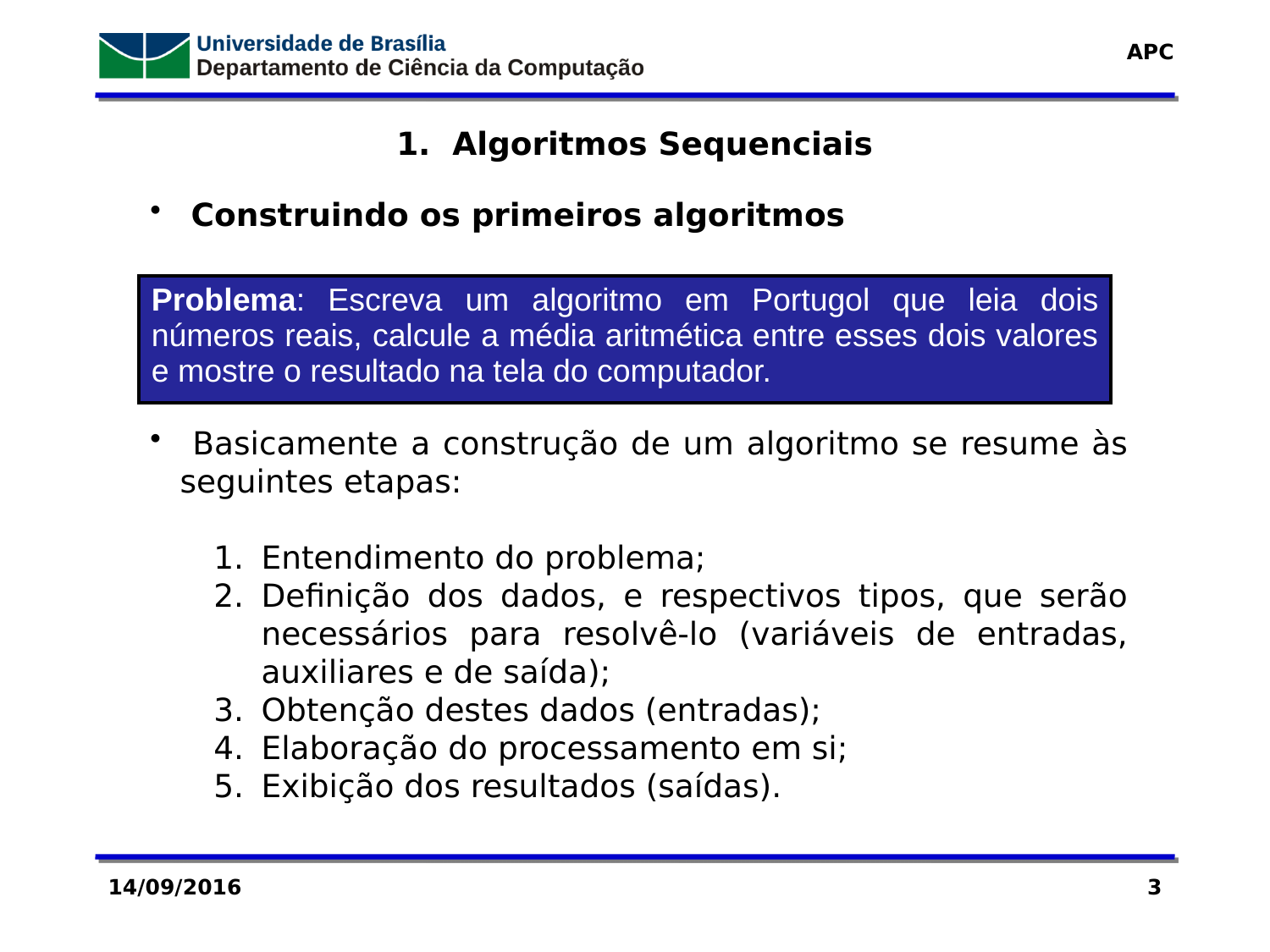

1.  Algoritmos Sequenciais
 Construindo os primeiros algoritmos

 Basicamente a construção de um algoritmo se resume às seguintes etapas:

Entendimento do problema;
Definição dos dados, e respectivos tipos, que serão necessários para resolvê-lo (variáveis de entradas, auxiliares e de saída);
Obtenção destes dados (entradas);
Elaboração do processamento em si;
Exibição dos resultados (saídas).

| Problema: Escreva um algoritmo em Portugol que leia dois números reais, calcule a média aritmética entre esses dois valores e mostre o resultado na tela do computador. |
| --- |
14/09/2016
3